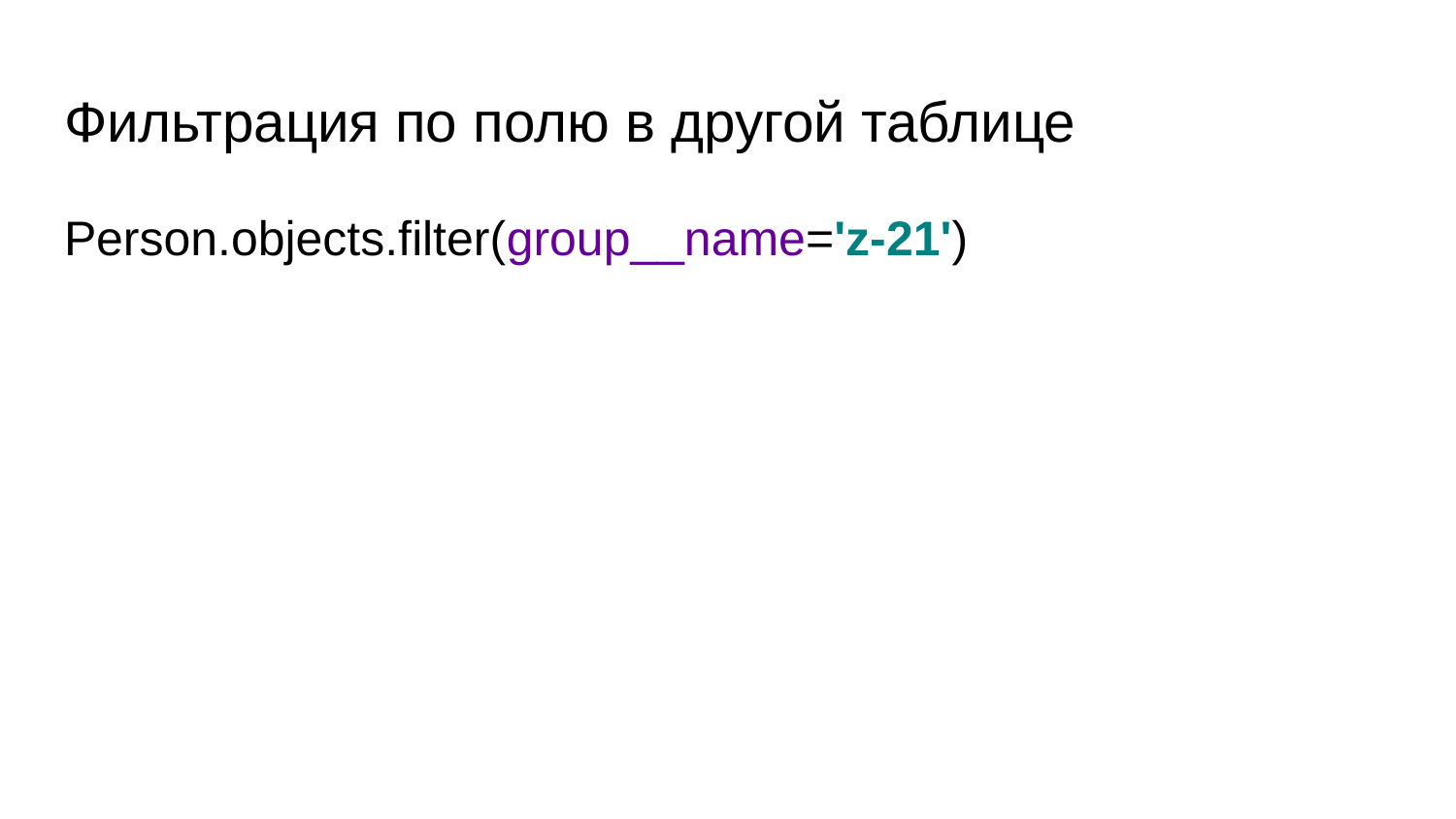

# Фильтрация по полю в другой таблице
Person.objects.filter(group__name='z-21')